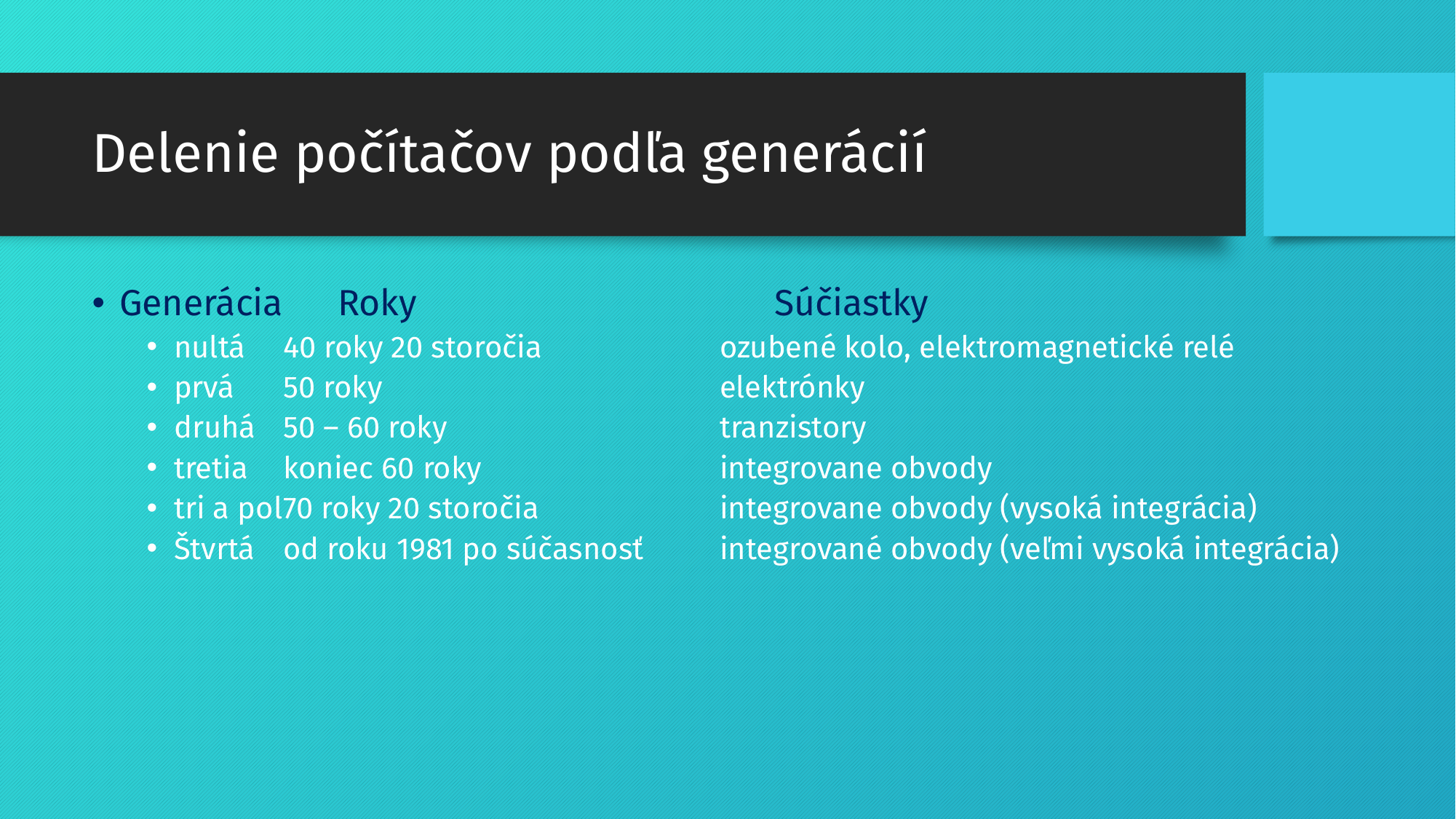

# Delenie počítačov podľa generácií
Generácia	Roky				Súčiastky
nultá	40 roky 20 storočia		ozubené kolo, elektromagnetické relé
prvá	50 roky				elektrónky
druhá	50 – 60 roky			tranzistory
tretia	koniec 60 roky			integrovane obvody
tri a pol	70 roky 20 storočia		integrovane obvody (vysoká integrácia)
Štvrtá	od roku 1981 po súčasnosť	integrované obvody (veľmi vysoká integrácia)